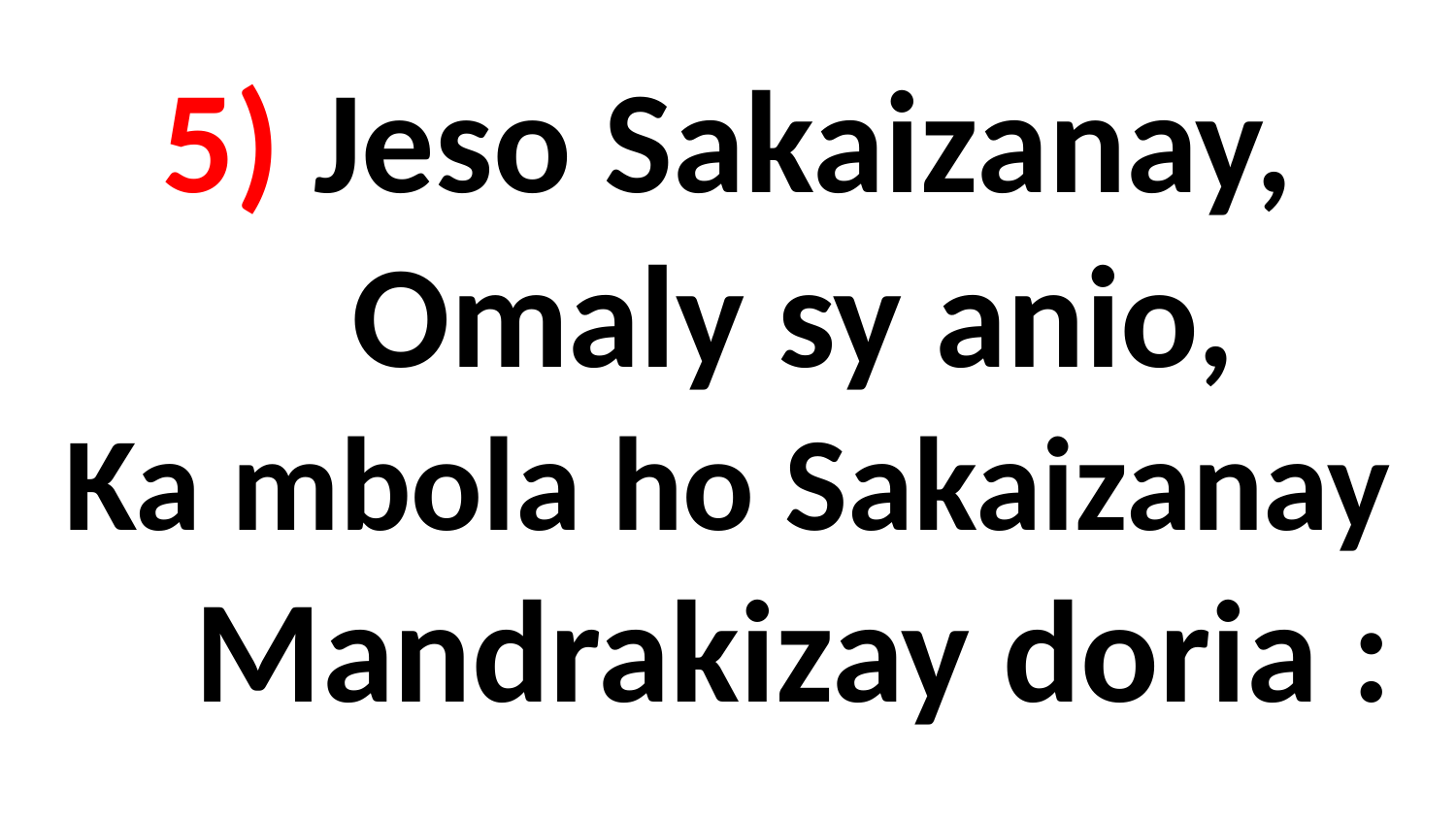

# 5) Jeso Sakaizanay, Omaly sy anio, Ka mbola ho Sakaizanay Mandrakizay doria :